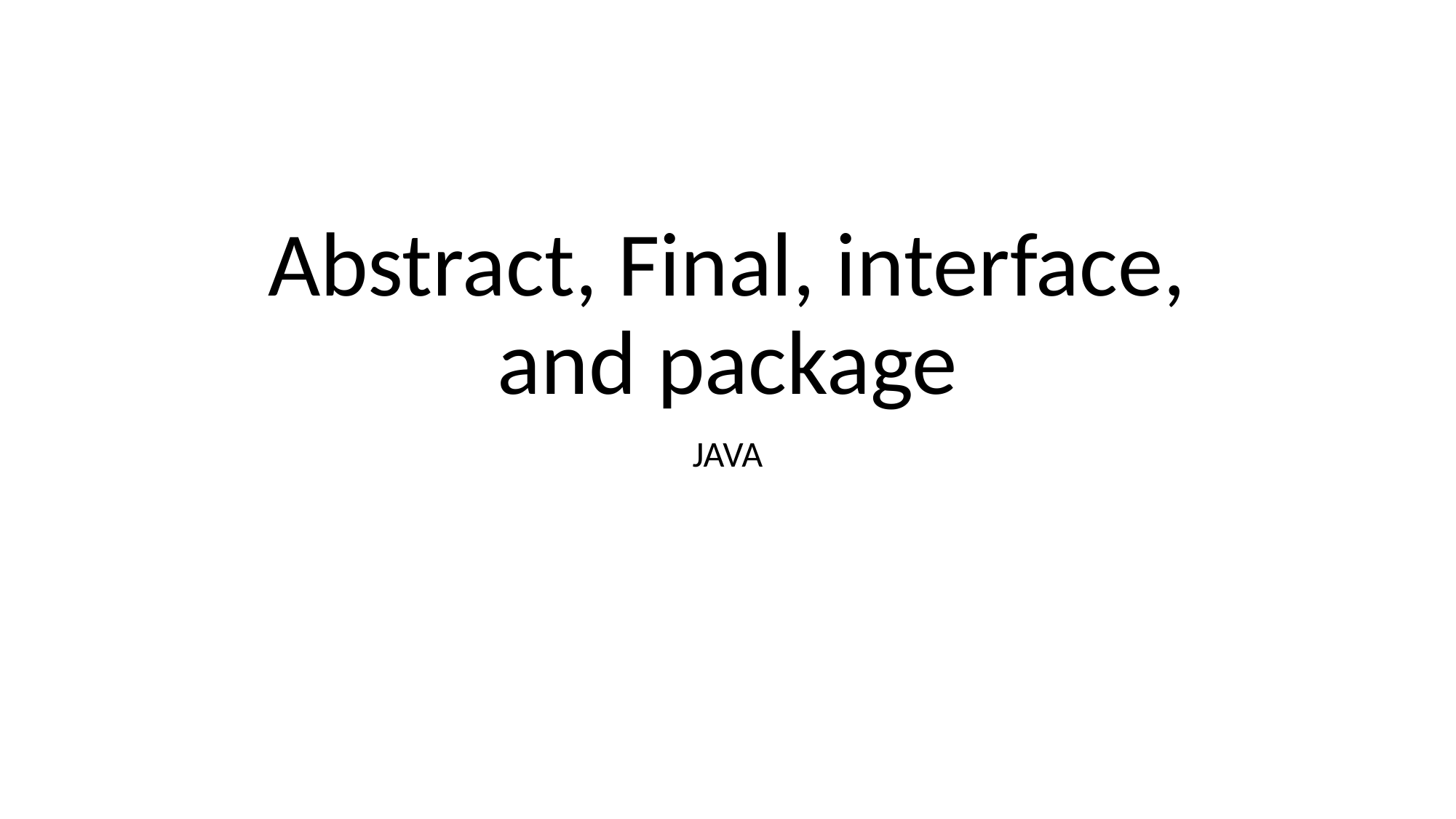

# Abstract, Final, interface, and package
JAVA